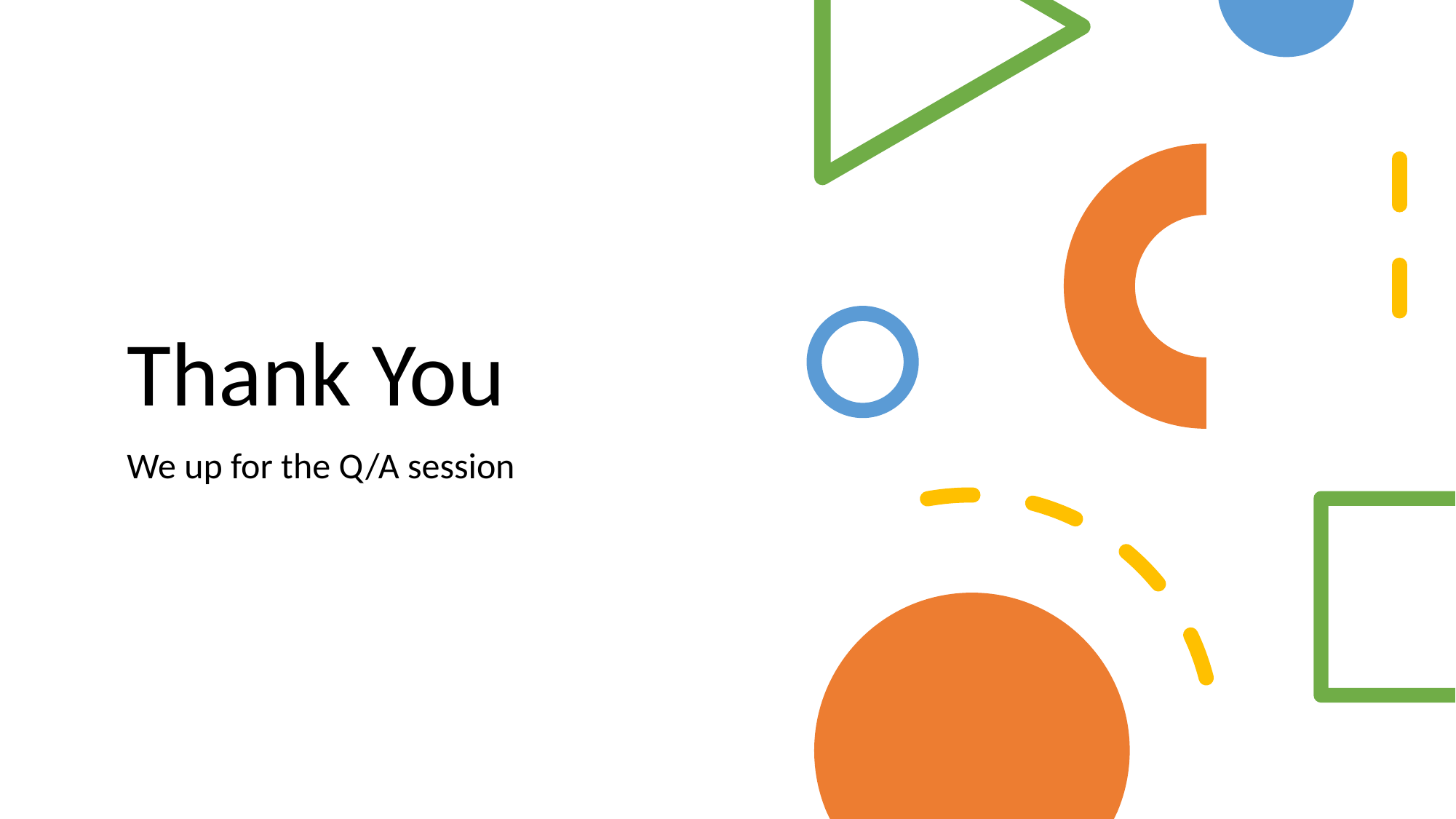

# Thank You

We up for the Q/A session